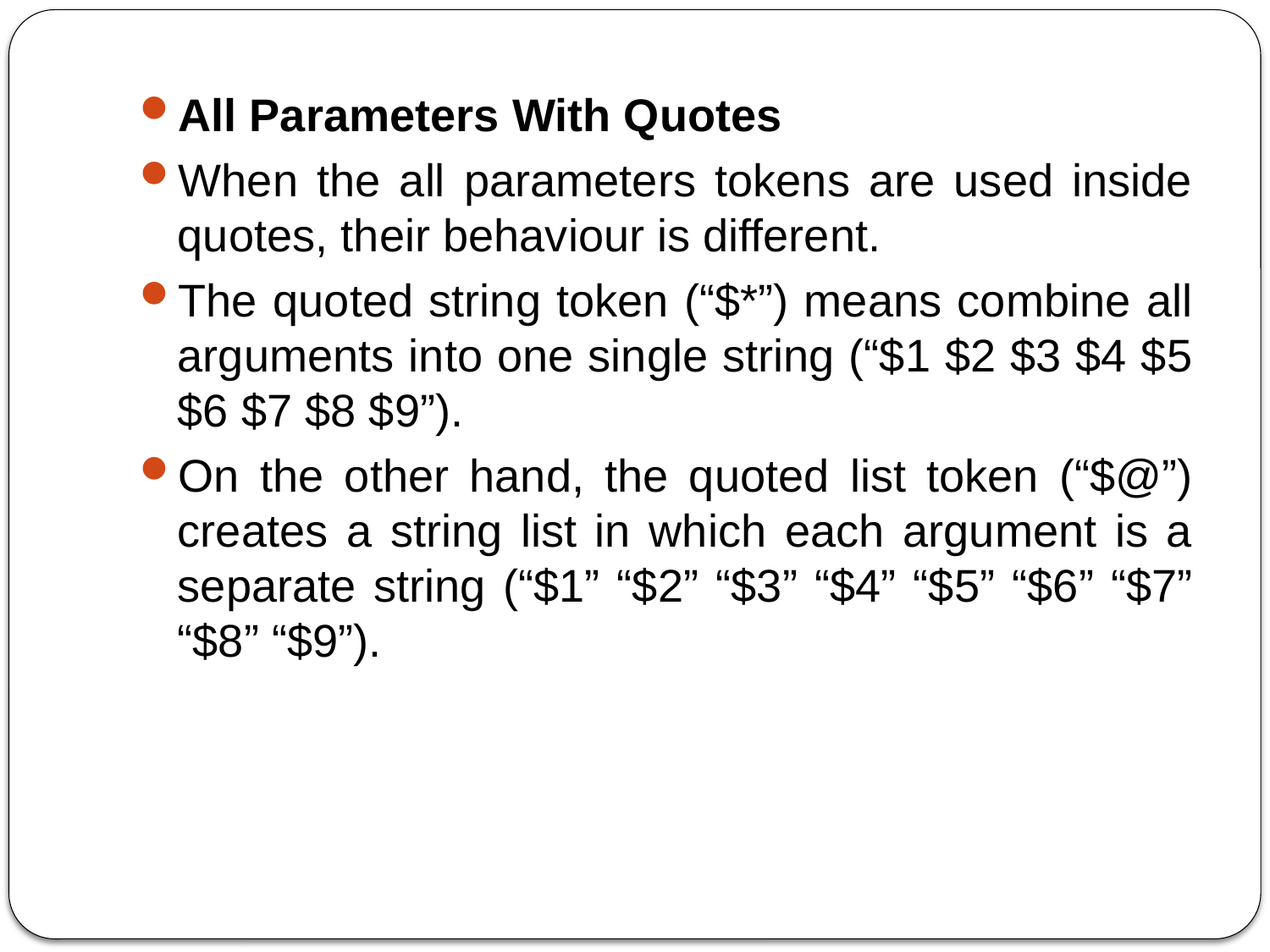

All Parameters With Quotes
When the all parameters tokens are used inside quotes, their behaviour is different.
The quoted string token (“$*”) means combine all arguments into one single string (“$1 $2 $3 $4 $5 $6 $7 $8 $9”).
On the other hand, the quoted list token (“$@”) creates a string list in which each argument is a separate string (“$1” “$2” “$3” “$4” “$5” “$6” “$7” “$8” “$9”).